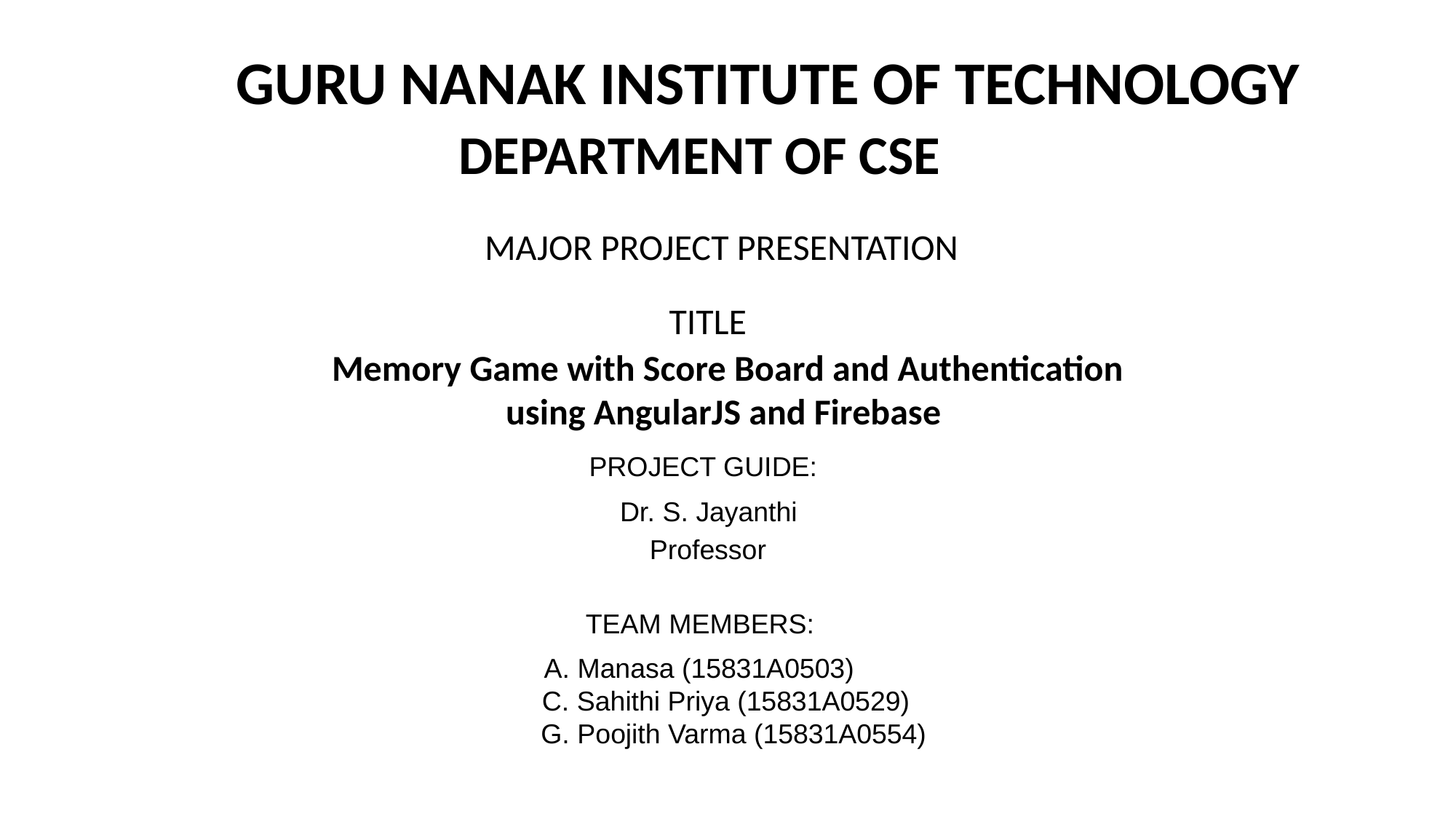

GURU NANAK INSTITUTE OF TECHNOLOGY
DEPARTMENT OF CSE
MAJOR PROJECT PRESENTATION
TITLE
Memory Game with Score Board and Authentication using AngularJS and Firebase
PROJECT GUIDE:
  Dr. S. Jayanthi
 Professor
 TEAM MEMBERS:
A. Manasa (15831A0503)
       C. Sahithi Priya (15831A0529)
         G. Poojith Varma (15831A0554)